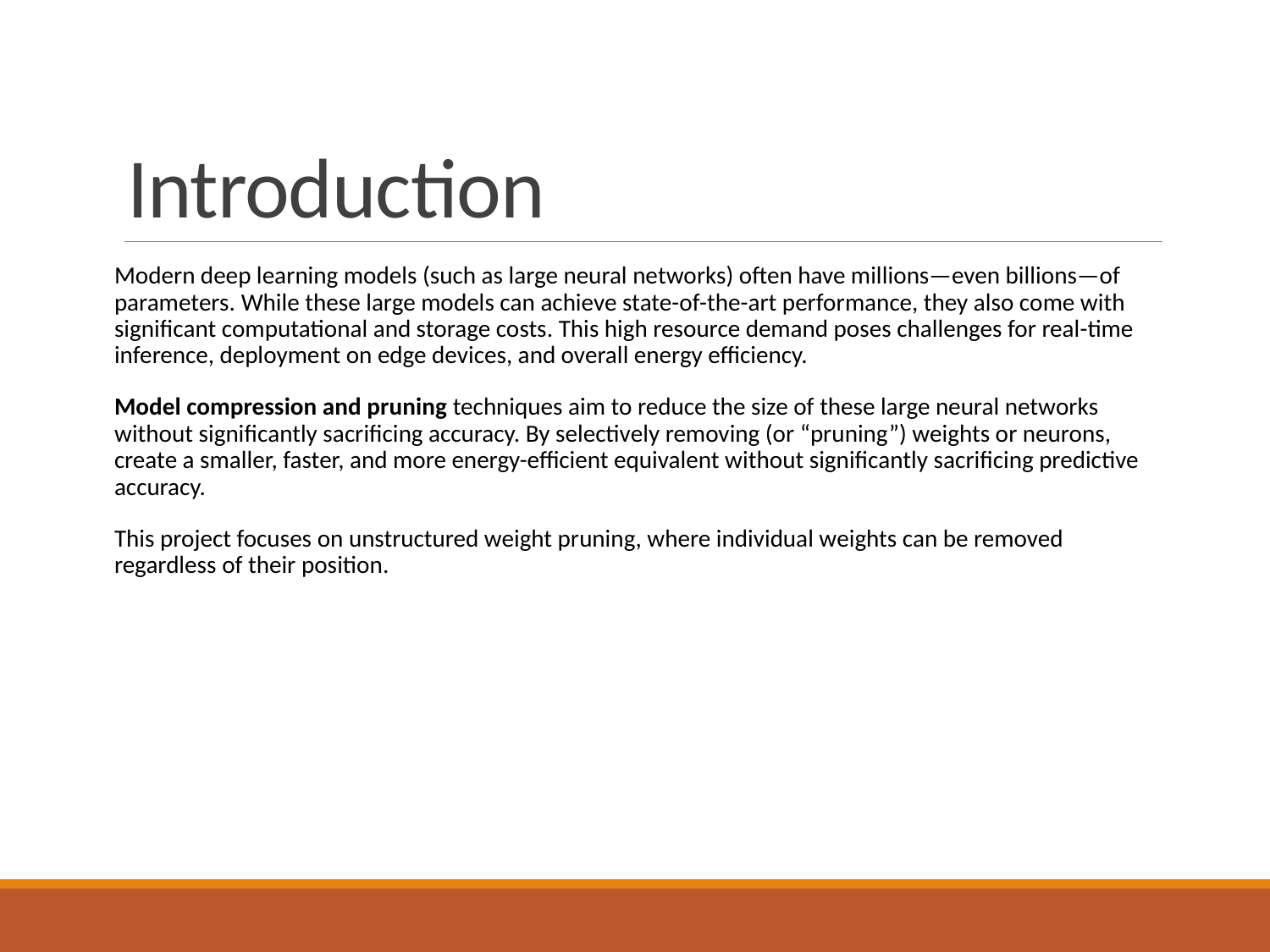

# Introduction
Modern deep learning models (such as large neural networks) often have millions—even billions—of parameters. While these large models can achieve state-of-the-art performance, they also come with significant computational and storage costs. This high resource demand poses challenges for real-time inference, deployment on edge devices, and overall energy efficiency.
Model compression and pruning techniques aim to reduce the size of these large neural networks without significantly sacrificing accuracy. By selectively removing (or “pruning”) weights or neurons, create a smaller, faster, and more energy-efficient equivalent without significantly sacrificing predictive accuracy.
This project focuses on unstructured weight pruning, where individual weights can be removed regardless of their position.